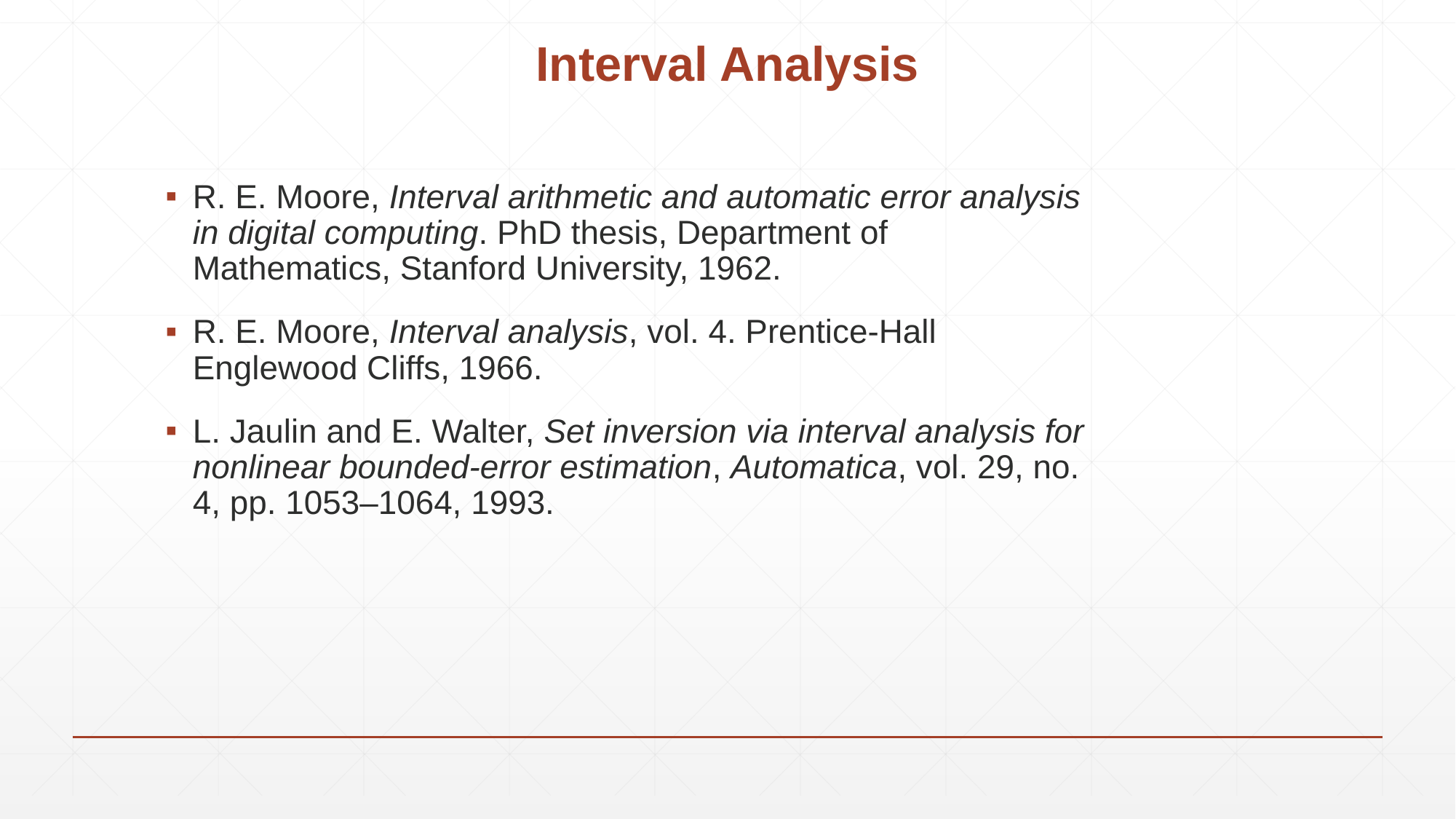

# Interval Analysis
R. E. Moore, Interval arithmetic and automatic error analysis in digital computing. PhD thesis, Department of Mathematics, Stanford University, 1962.
R. E. Moore, Interval analysis, vol. 4. Prentice-Hall Englewood Cliffs, 1966.
L. Jaulin and E. Walter, Set inversion via interval analysis for nonlinear bounded-error estimation, Automatica, vol. 29, no. 4, pp. 1053–1064, 1993.